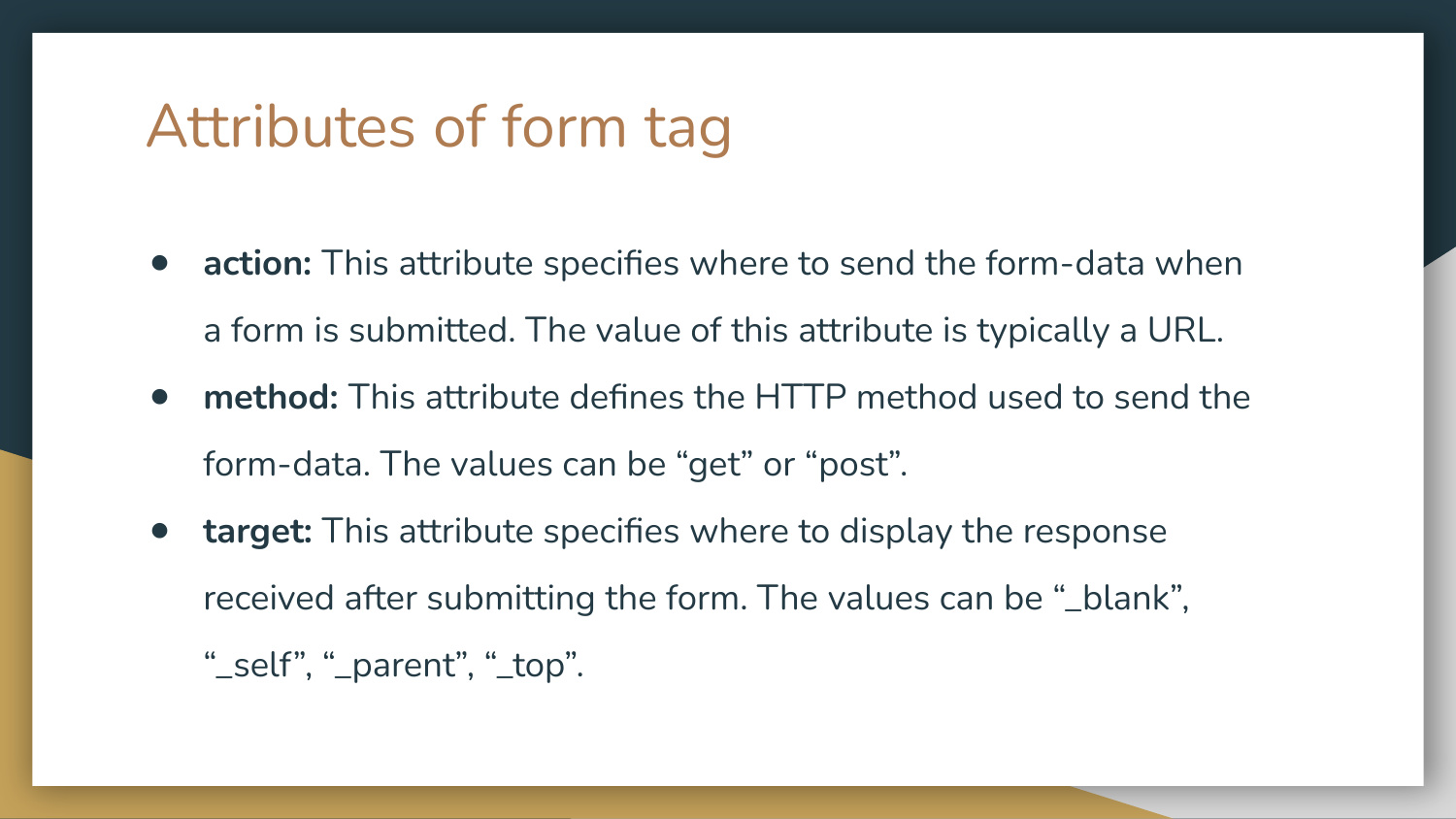

# Attributes of form tag
action: This attribute specifies where to send the form-data when a form is submitted. The value of this attribute is typically a URL.
method: This attribute defines the HTTP method used to send the form-data. The values can be “get” or “post”.
target: This attribute specifies where to display the response received after submitting the form. The values can be “_blank”, “_self”, “_parent”, “_top”.